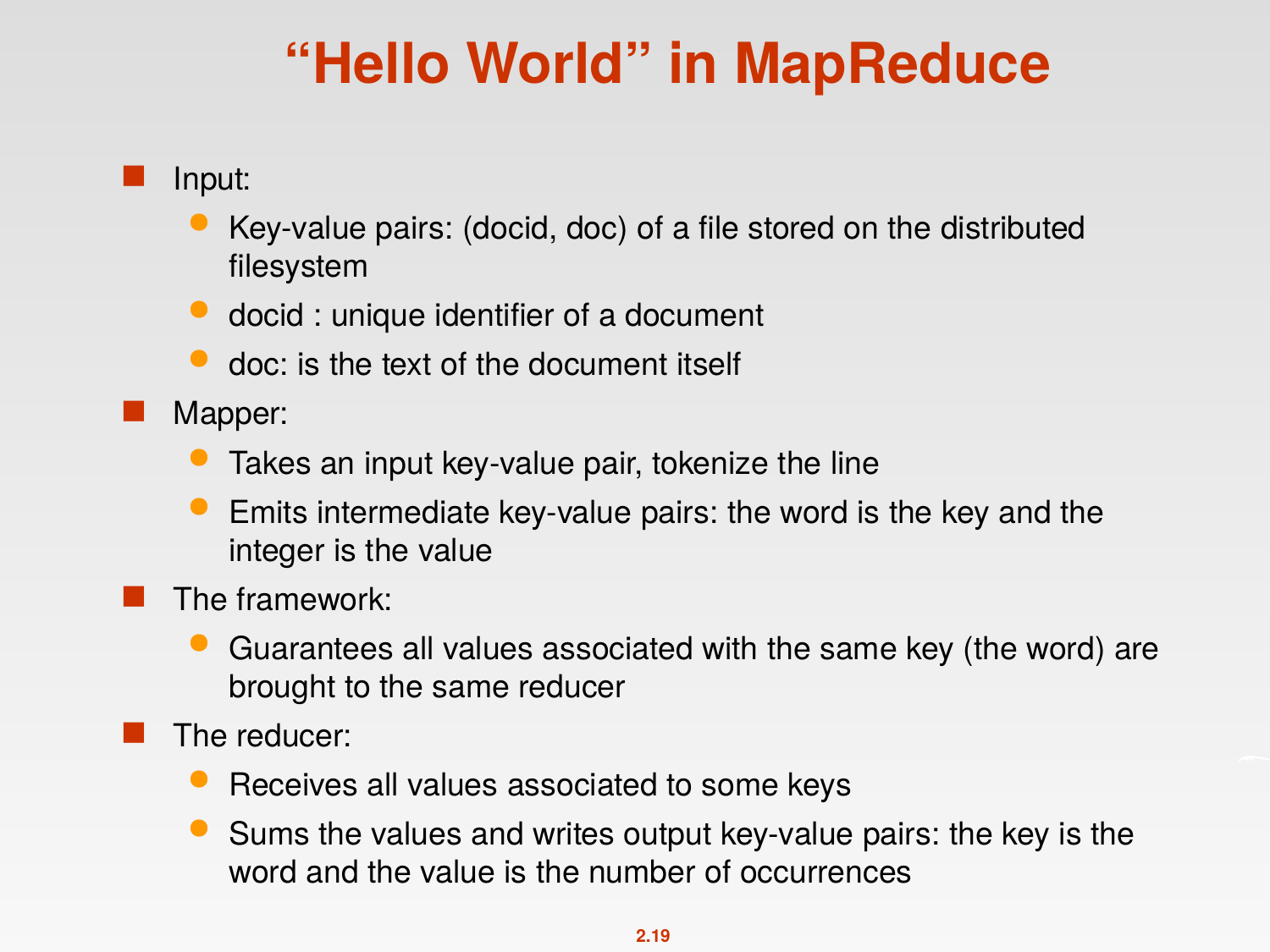

# “Hello World” in MapReduce
Input:
Key-value pairs: (docid, doc) of a file stored on the distributed filesystem
docid : unique identifier of a document
doc: is the text of the document itself
Mapper:
Takes an input key-value pair, tokenize the line
Emits intermediate key-value pairs: the word is the key and the integer is the value
The framework:
Guarantees all values associated with the same key (the word) are brought to the same reducer
The reducer:
Receives all values associated to some keys
Sums the values and writes output key-value pairs: the key is the word and the value is the number of occurrences